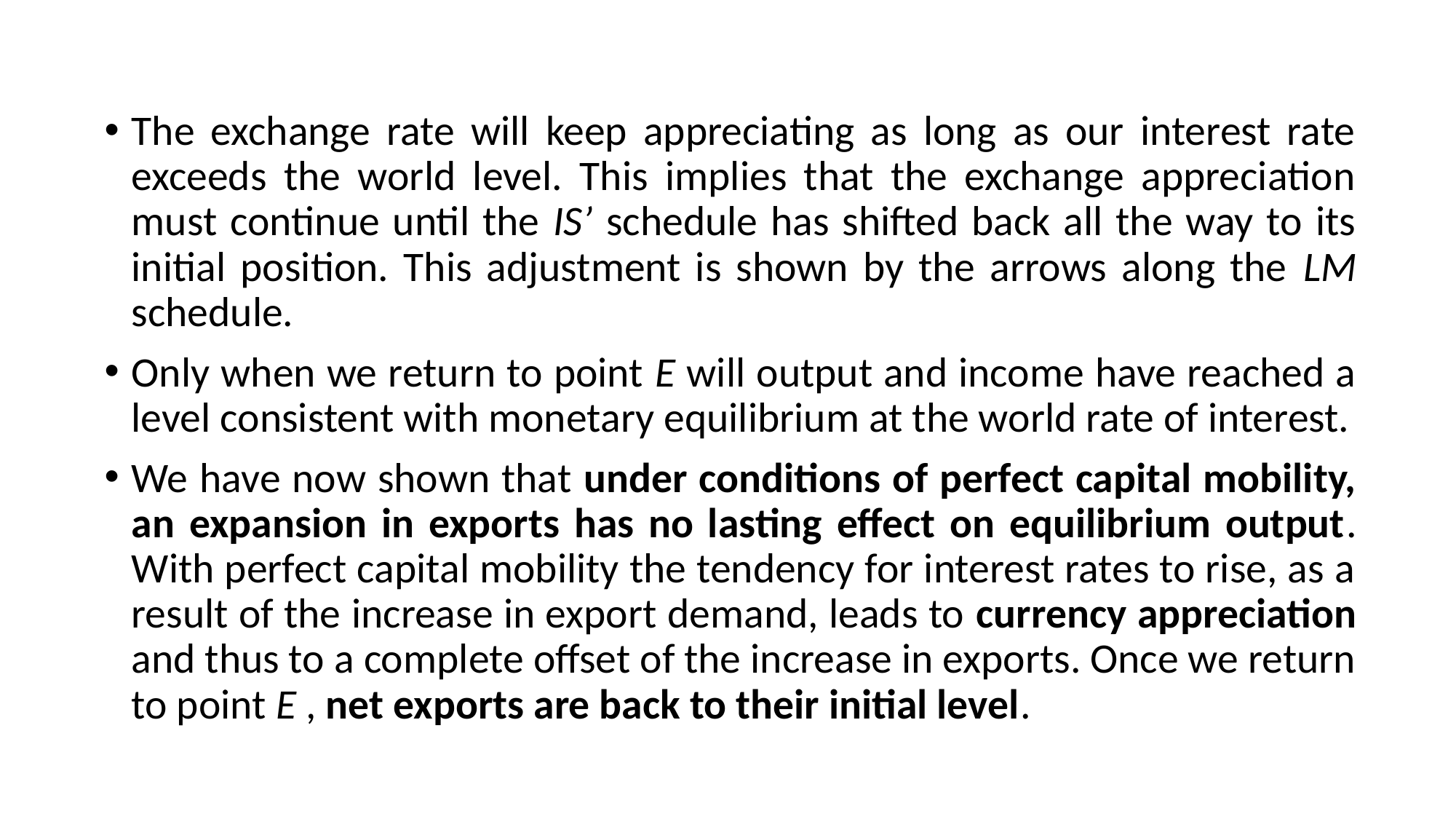

The exchange rate will keep appreciating as long as our interest rate exceeds the world level. This implies that the exchange appreciation must continue until the IS’ schedule has shifted back all the way to its initial position. This adjustment is shown by the arrows along the LM schedule.
Only when we return to point E will output and income have reached a level consistent with monetary equilibrium at the world rate of interest.
We have now shown that under conditions of perfect capital mobility, an expansion in exports has no lasting effect on equilibrium output. With perfect capital mobility the tendency for interest rates to rise, as a result of the increase in export demand, leads to currency appreciation and thus to a complete offset of the increase in exports. Once we return to point E , net exports are back to their initial level.